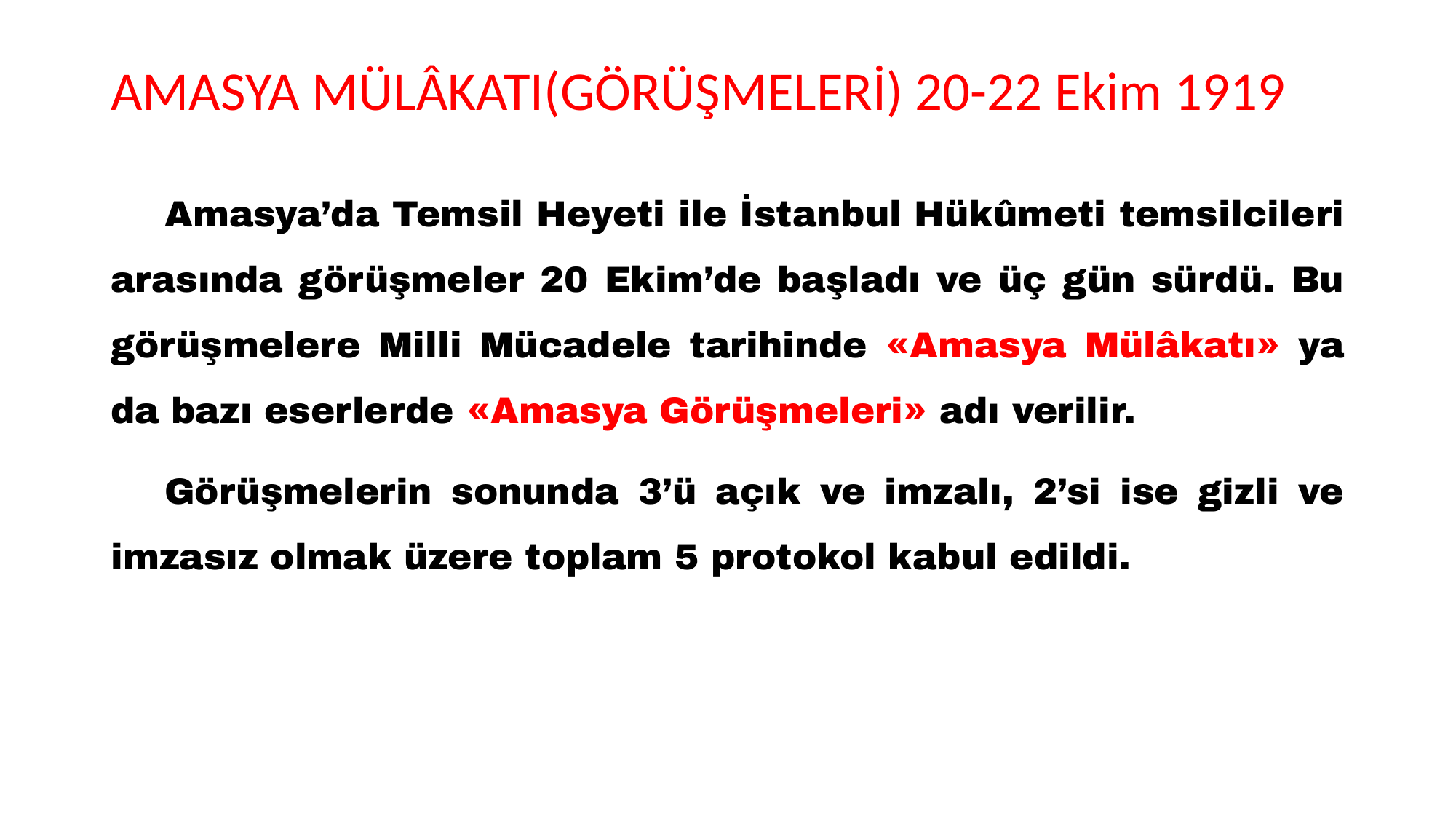

# AMASYA MÜLÂKATI(GÖRÜŞMELERİ) 20-22 Ekim 1919
Amasya’da Temsil Heyeti ile İstanbul Hükûmeti temsilcileri arasında görüşmeler 20 Ekim’de başladı ve üç gün sürdü. Bu görüşmelere Milli Mücadele tarihinde «Amasya Mülâkatı» ya da bazı eserlerde «Amasya Görüşmeleri» adı verilir.
Görüşmelerin sonunda 3’ü açık ve imzalı, 2’si ise gizli ve imzasız olmak üzere toplam 5 protokol kabul edildi.